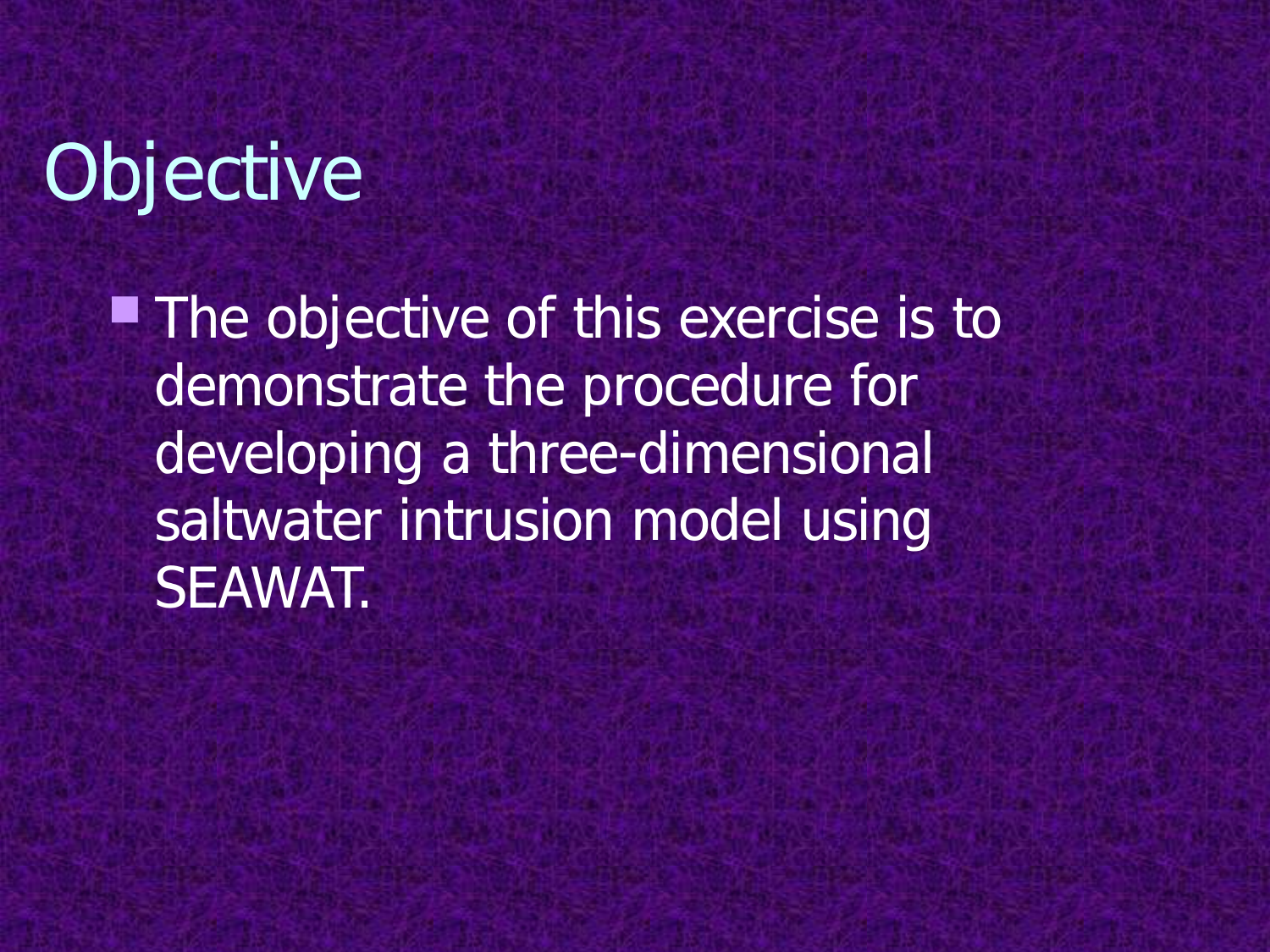

# Objective
The objective of this exercise is to demonstrate the procedure for developing a three-dimensional saltwater intrusion model using SEAWAT.